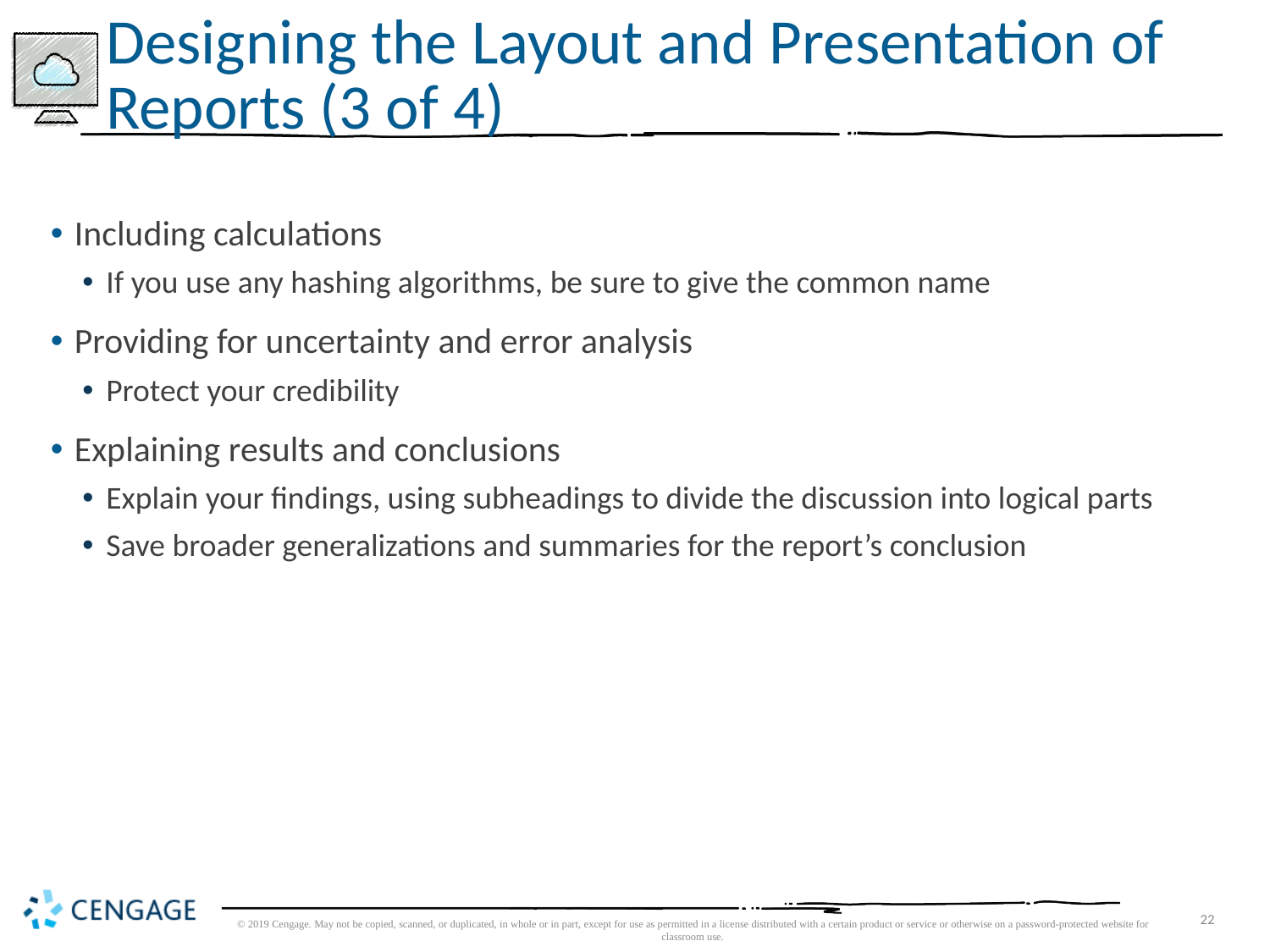

# Designing the Layout and Presentation of Reports (3 of 4)
Including calculations
If you use any hashing algorithms, be sure to give the common name
Providing for uncertainty and error analysis
Protect your credibility
Explaining results and conclusions
Explain your findings, using subheadings to divide the discussion into logical parts
Save broader generalizations and summaries for the report’s conclusion
© 2019 Cengage. May not be copied, scanned, or duplicated, in whole or in part, except for use as permitted in a license distributed with a certain product or service or otherwise on a password-protected website for classroom use.